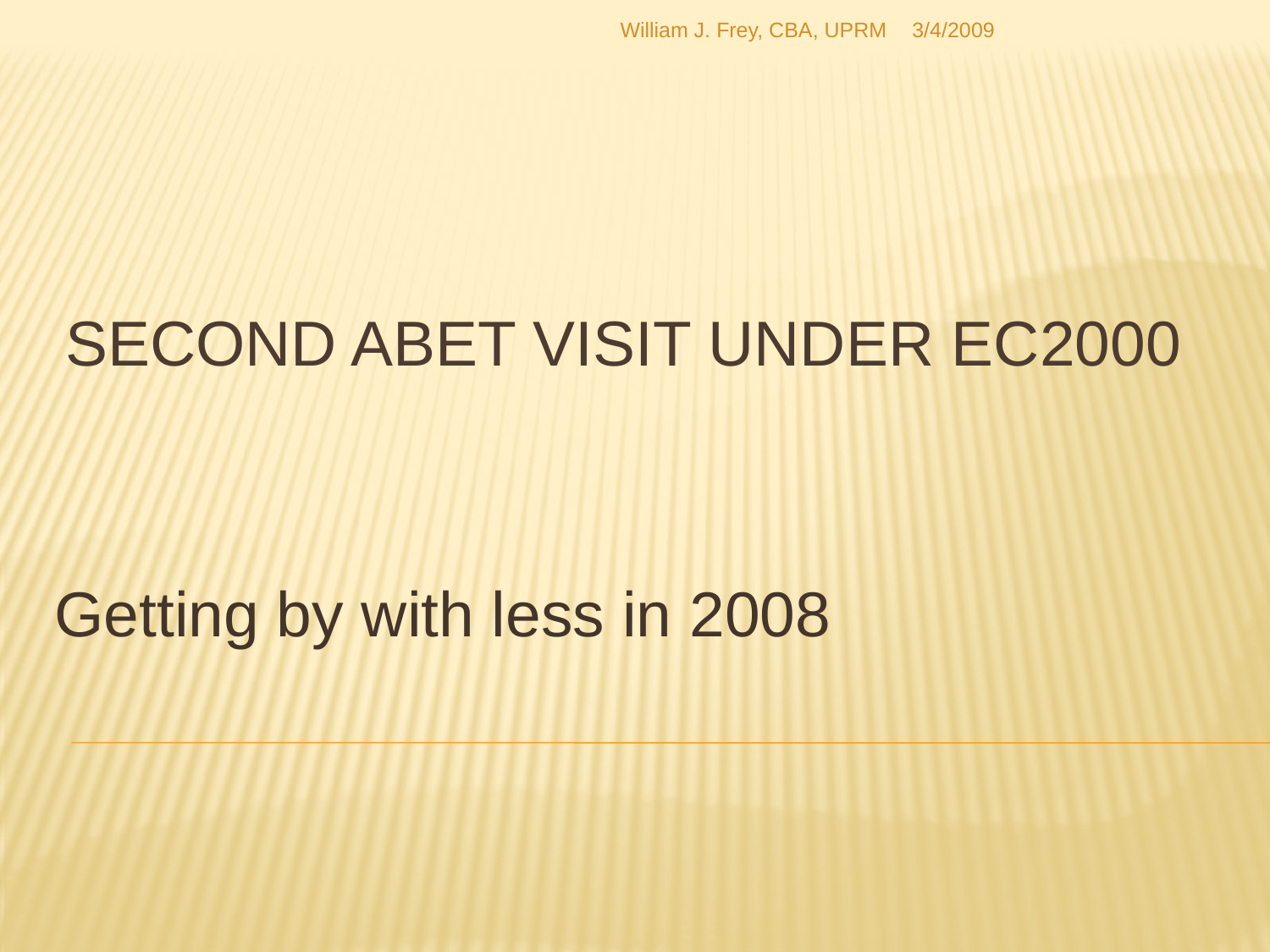

William J. Frey, CBA, UPRM
3/4/2009
# Second abet visit under ec2000
Getting by with less in 2008